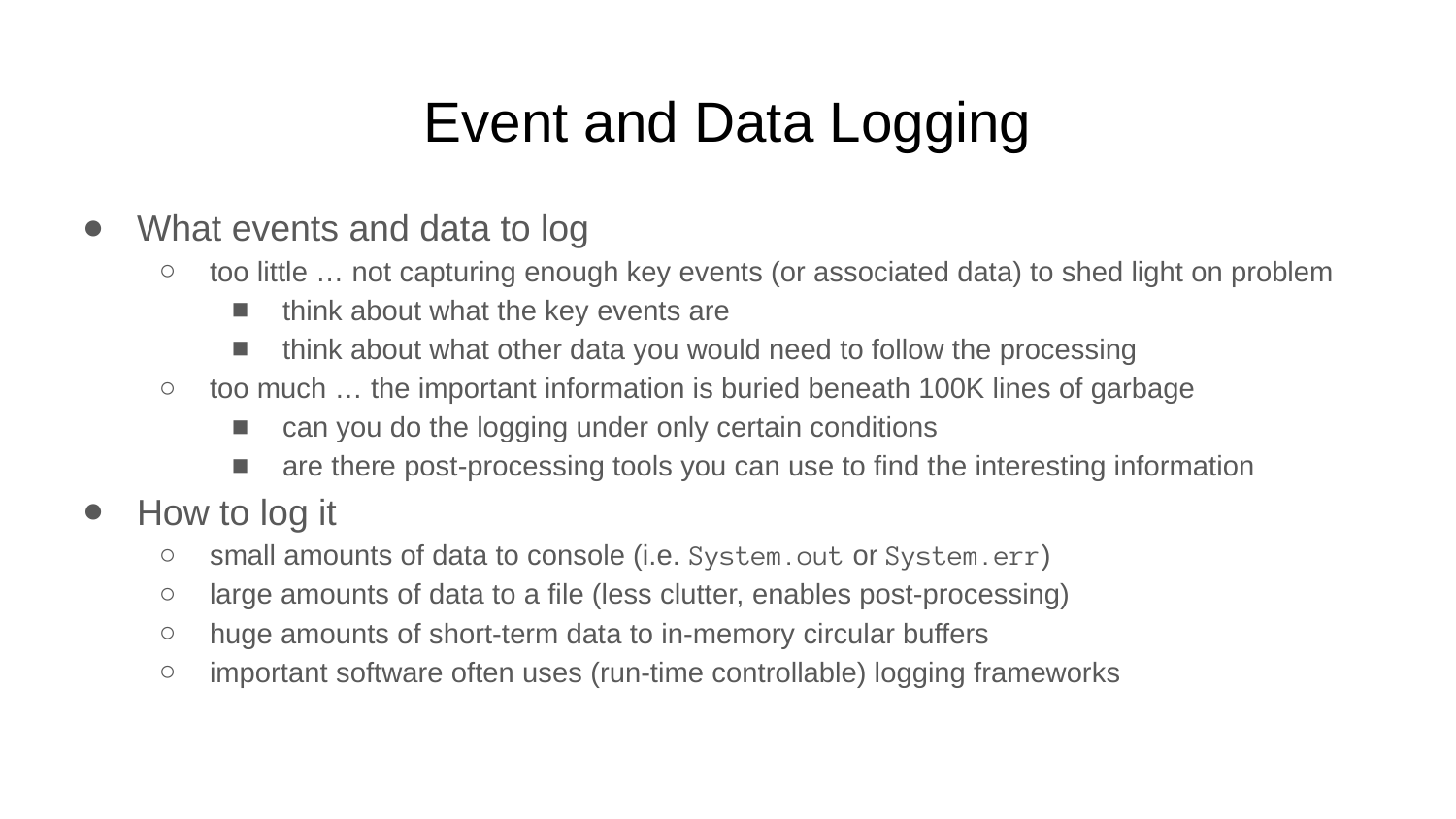

# Event and Data Logging
What events and data to log
too little … not capturing enough key events (or associated data) to shed light on problem
think about what the key events are
think about what other data you would need to follow the processing
too much … the important information is buried beneath 100K lines of garbage
can you do the logging under only certain conditions
are there post-processing tools you can use to find the interesting information
How to log it
small amounts of data to console (i.e. System.out or System.err)
large amounts of data to a file (less clutter, enables post-processing)
huge amounts of short-term data to in-memory circular buffers
important software often uses (run-time controllable) logging frameworks